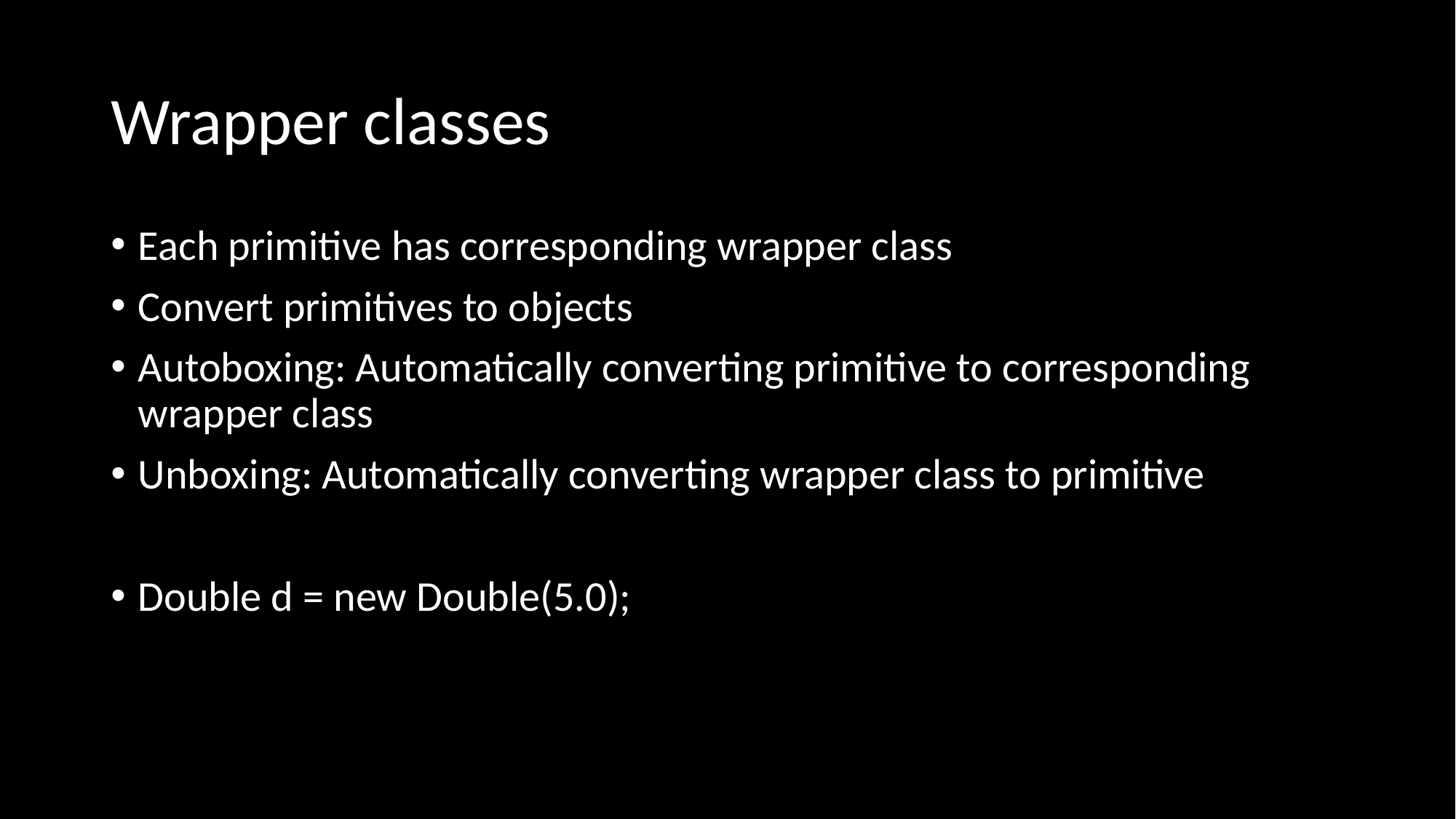

# Wrapper classes
Each primitive has corresponding wrapper class
Convert primitives to objects
Autoboxing: Automatically converting primitive to corresponding wrapper class
Unboxing: Automatically converting wrapper class to primitive

Double d = new Double(5.0);